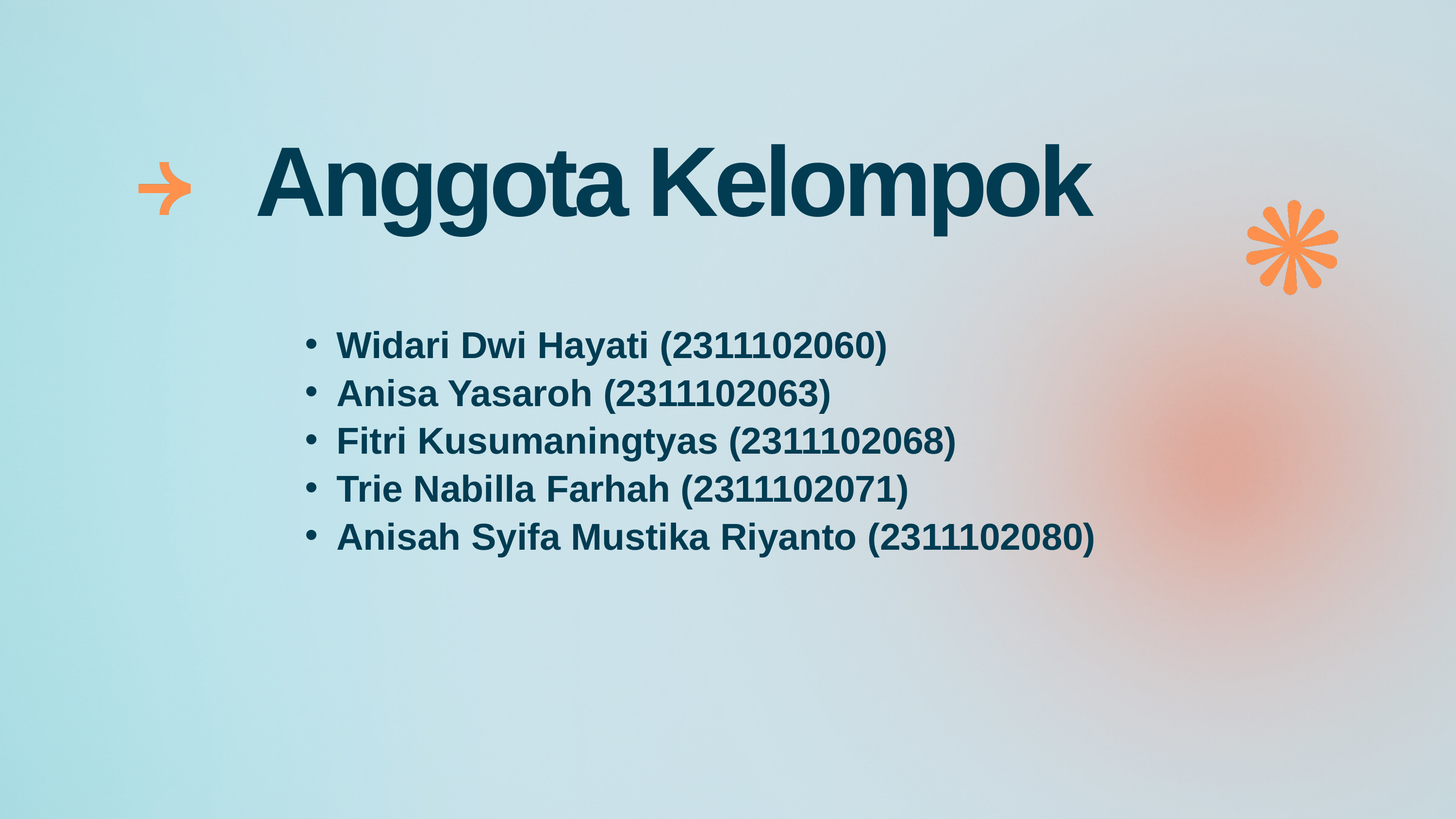

Anggota Kelompok

Widari Dwi Hayati (2311102060)
Anisa Yasaroh (2311102063)
Fitri Kusumaningtyas (2311102068)
Trie Nabilla Farhah (2311102071)
Anisah Syifa Mustika Riyanto (2311102080)